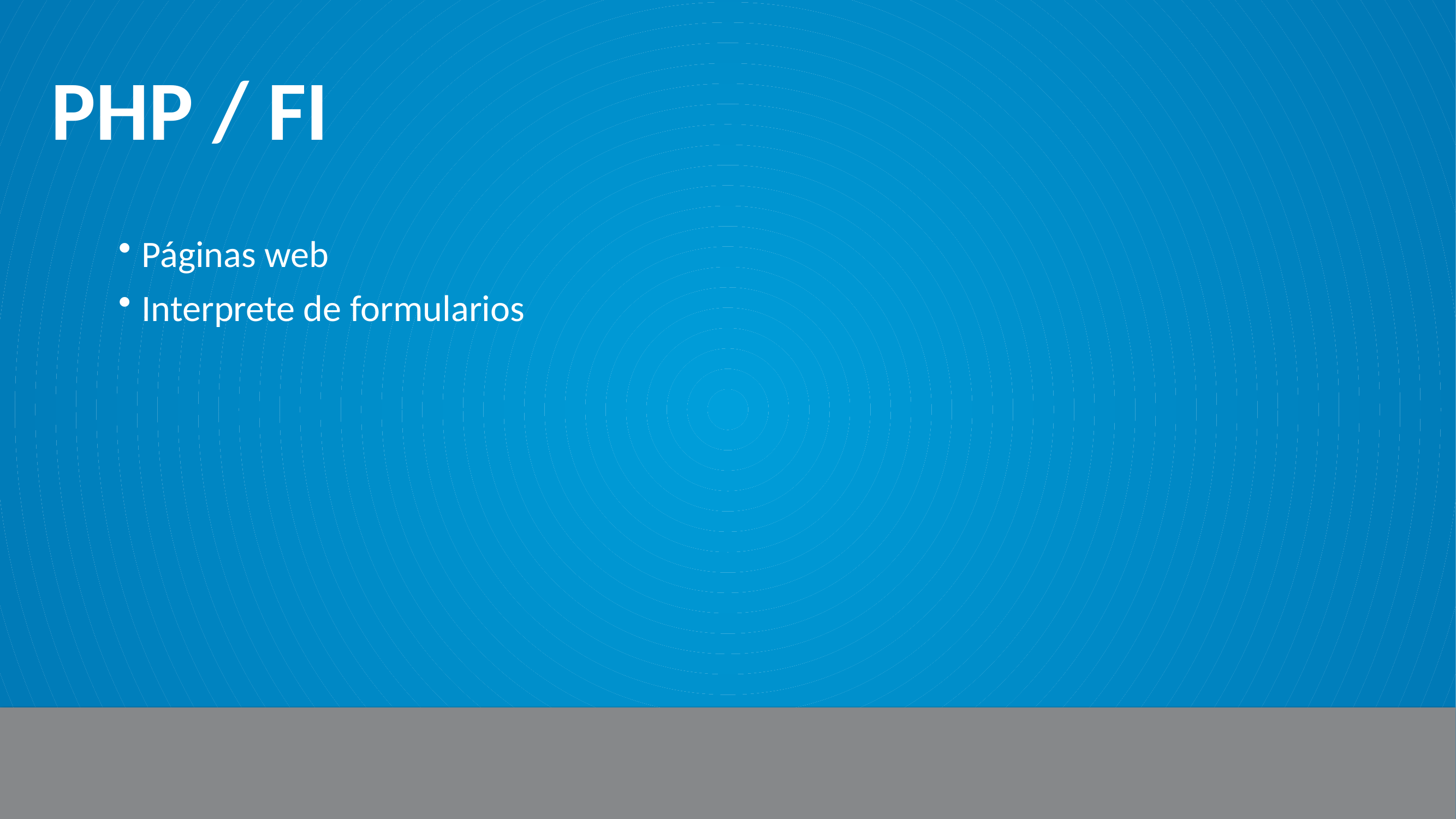

# PHP / FI
Páginas web
Interprete de formularios